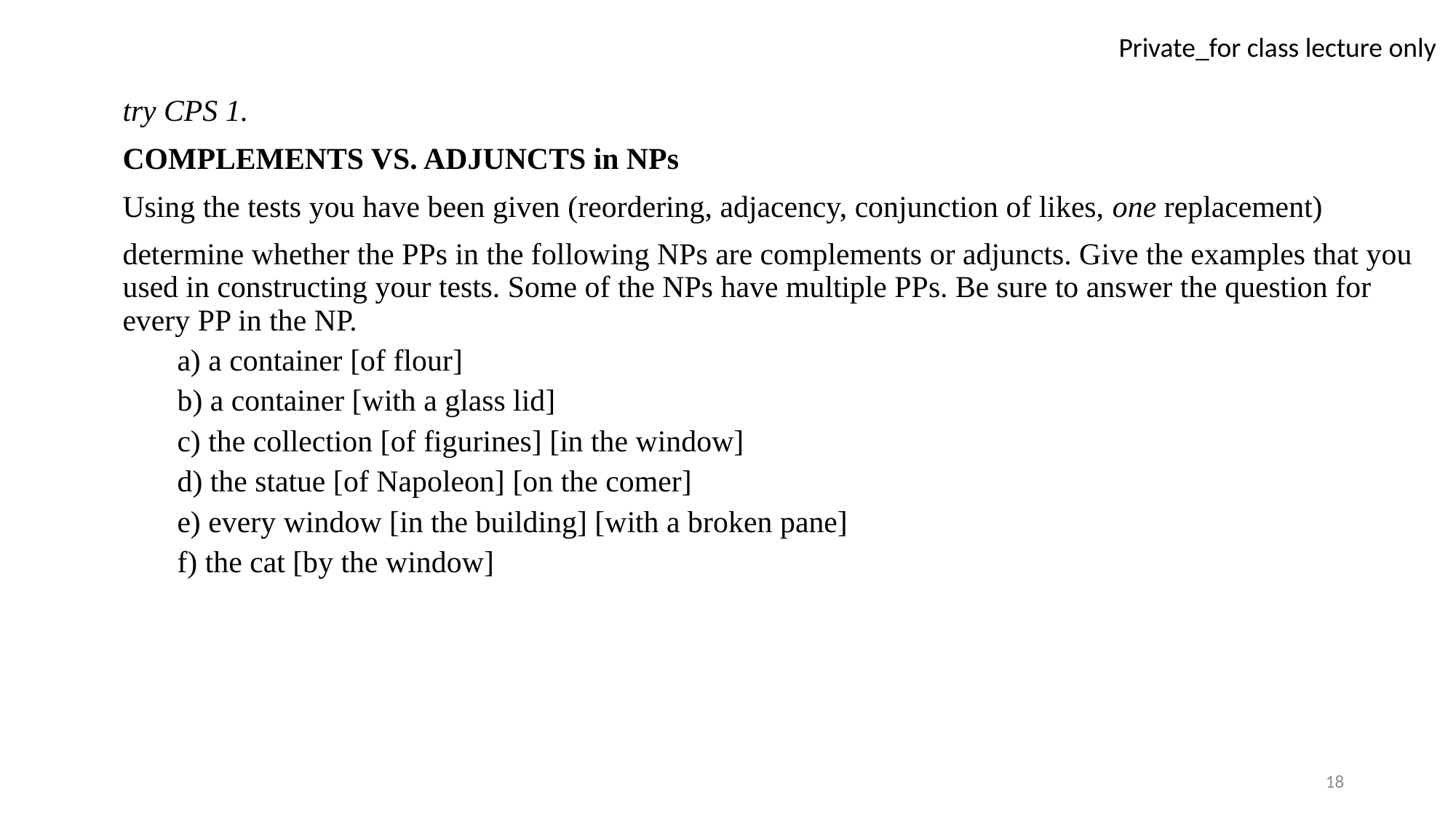

try CPS 1.
COMPLEMENTS VS. ADJUNCTS in NPs
Using the tests you have been given (reordering, adjacency, conjunction of likes, one replacement)
determine whether the PPs in the following NPs are complements or adjuncts. Give the examples that you used in constructing your tests. Some of the NPs have multiple PPs. Be sure to answer the question for every PP in the NP.
a) a container [of flour]
b) a container [with a glass lid]
c) the collection [of figurines] [in the window]
d) the statue [of Napoleon] [on the comer]
e) every window [in the building] [with a broken pane]
f) the cat [by the window]
18